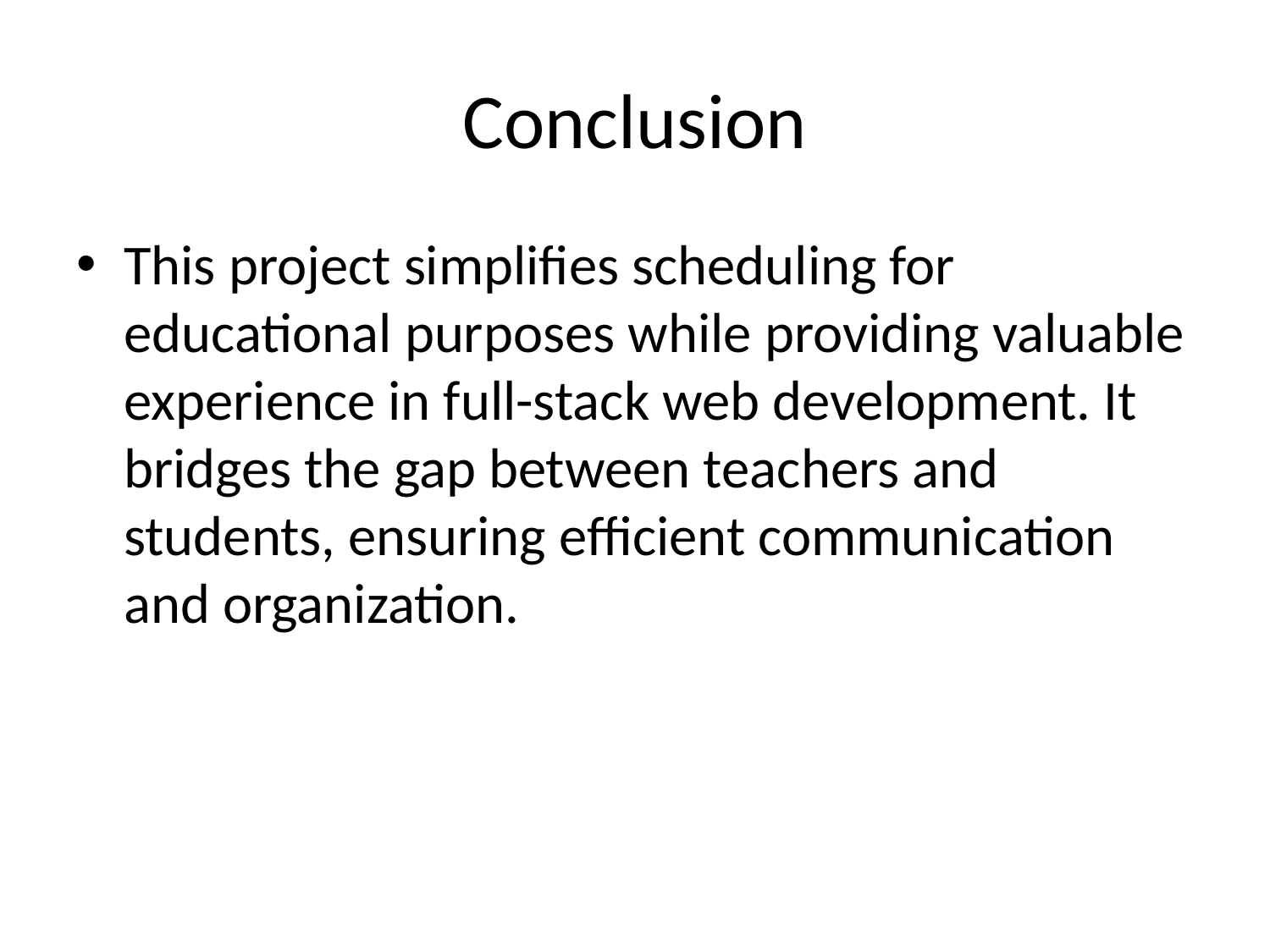

# Conclusion
This project simplifies scheduling for educational purposes while providing valuable experience in full-stack web development. It bridges the gap between teachers and students, ensuring efficient communication and organization.